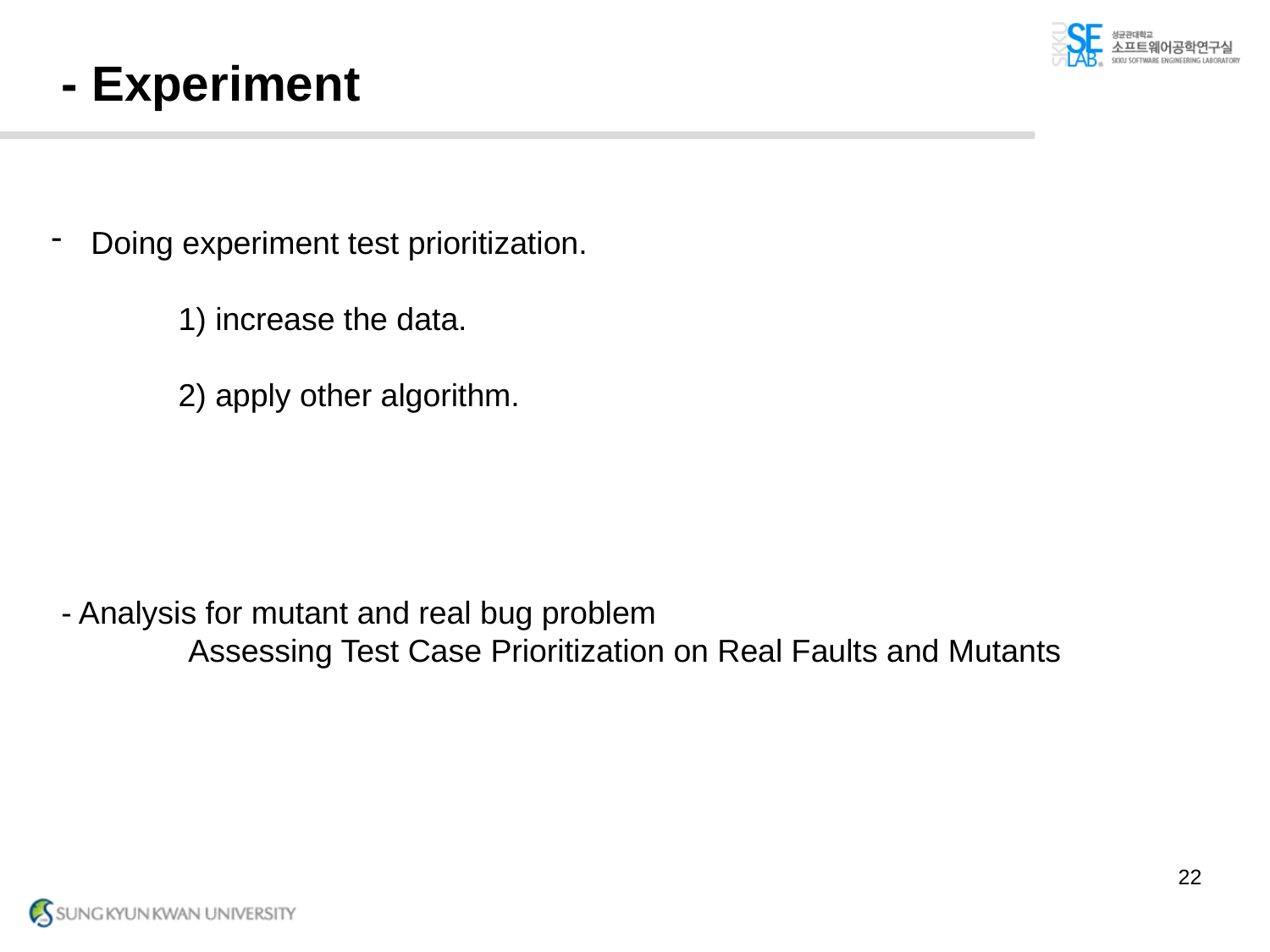

# - Experiment
Doing experiment test prioritization.

	1) increase the data.

	2) apply other algorithm.
- Analysis for mutant and real bug problem
	Assessing Test Case Prioritization on Real Faults and Mutants
22